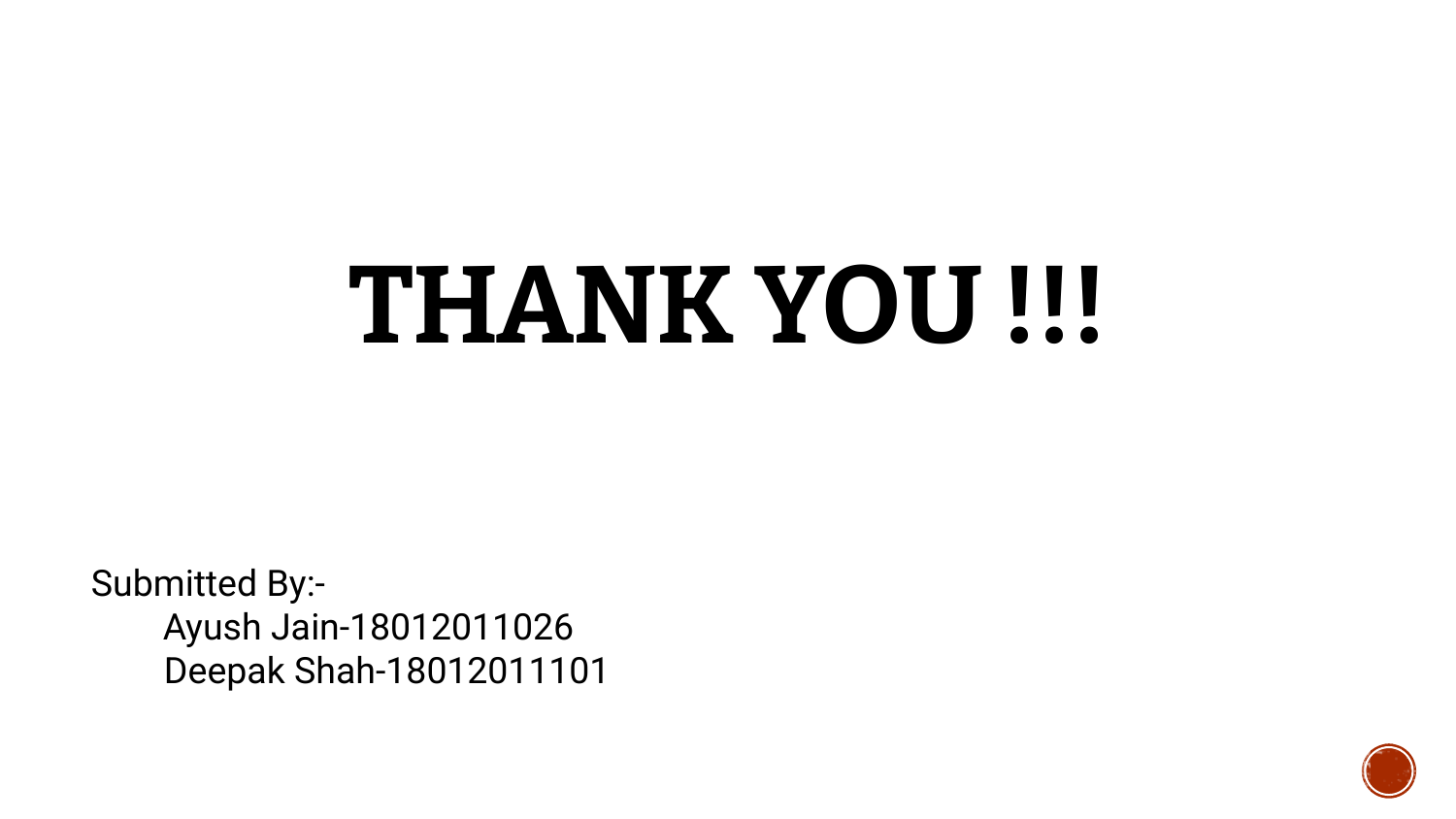

# THANK YOU !!!
Submitted By:-
        Ayush Jain-18012011026
Deepak Shah-18012011101